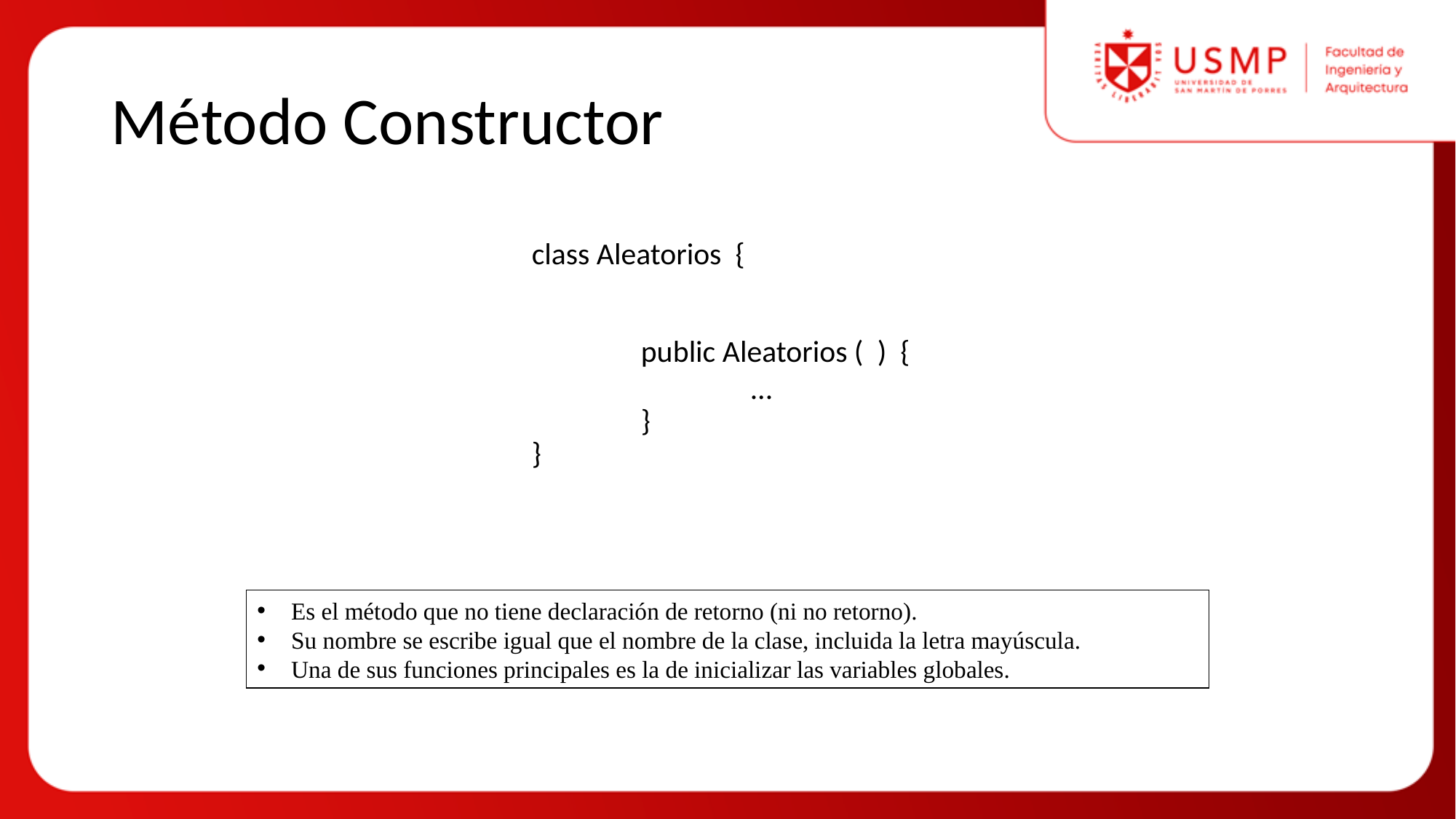

# Método Constructor
class Aleatorios  {

	public Aleatorios (  )  {
		...
	}
}
Es el método que no tiene declaración de retorno (ni no retorno).
Su nombre se escribe igual que el nombre de la clase, incluida la letra mayúscula.
Una de sus funciones principales es la de inicializar las variables globales.